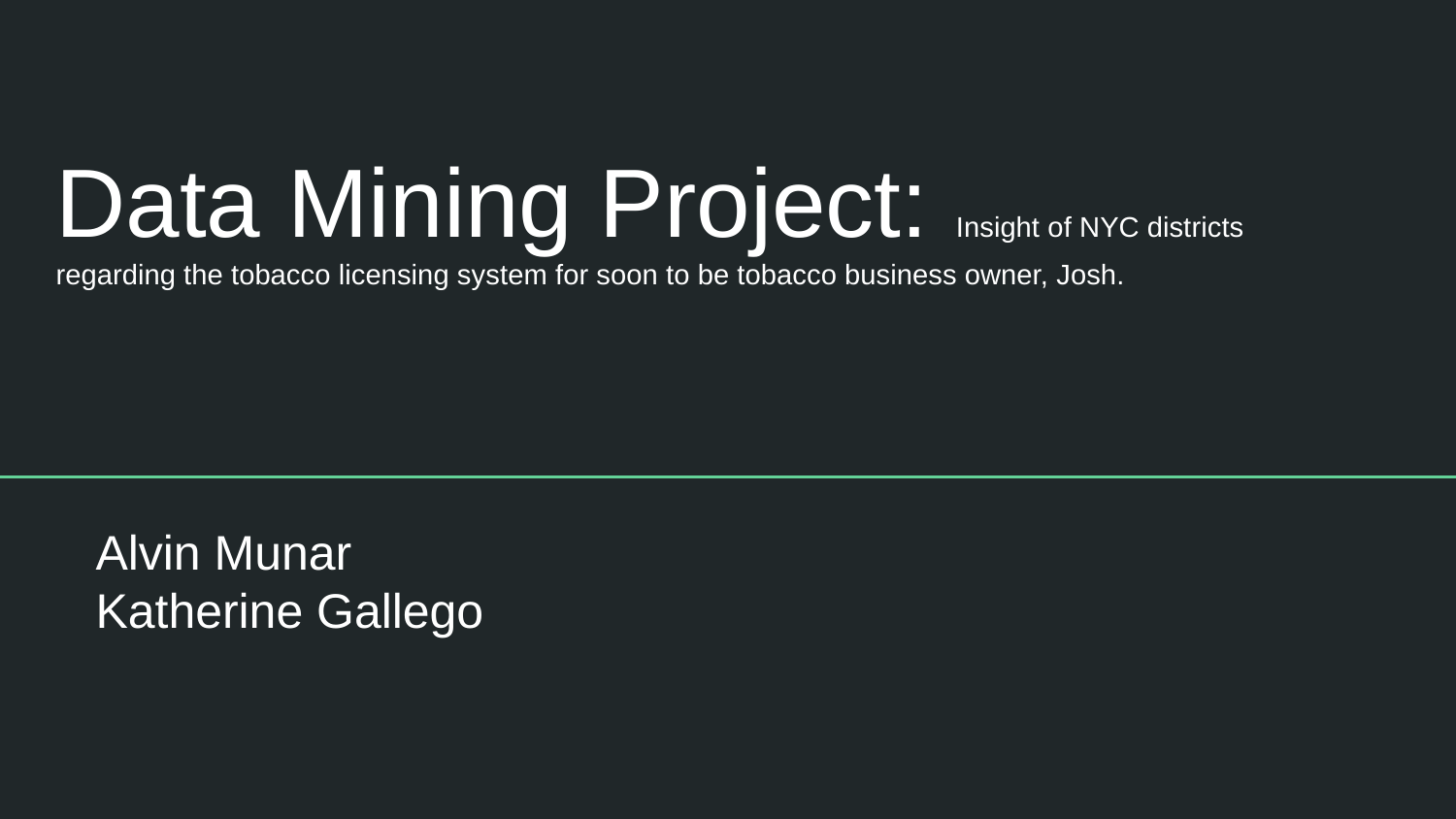

# Data Mining Project: Insight of NYC districts regarding the tobacco licensing system for soon to be tobacco business owner, Josh.
Alvin Munar
Katherine Gallego